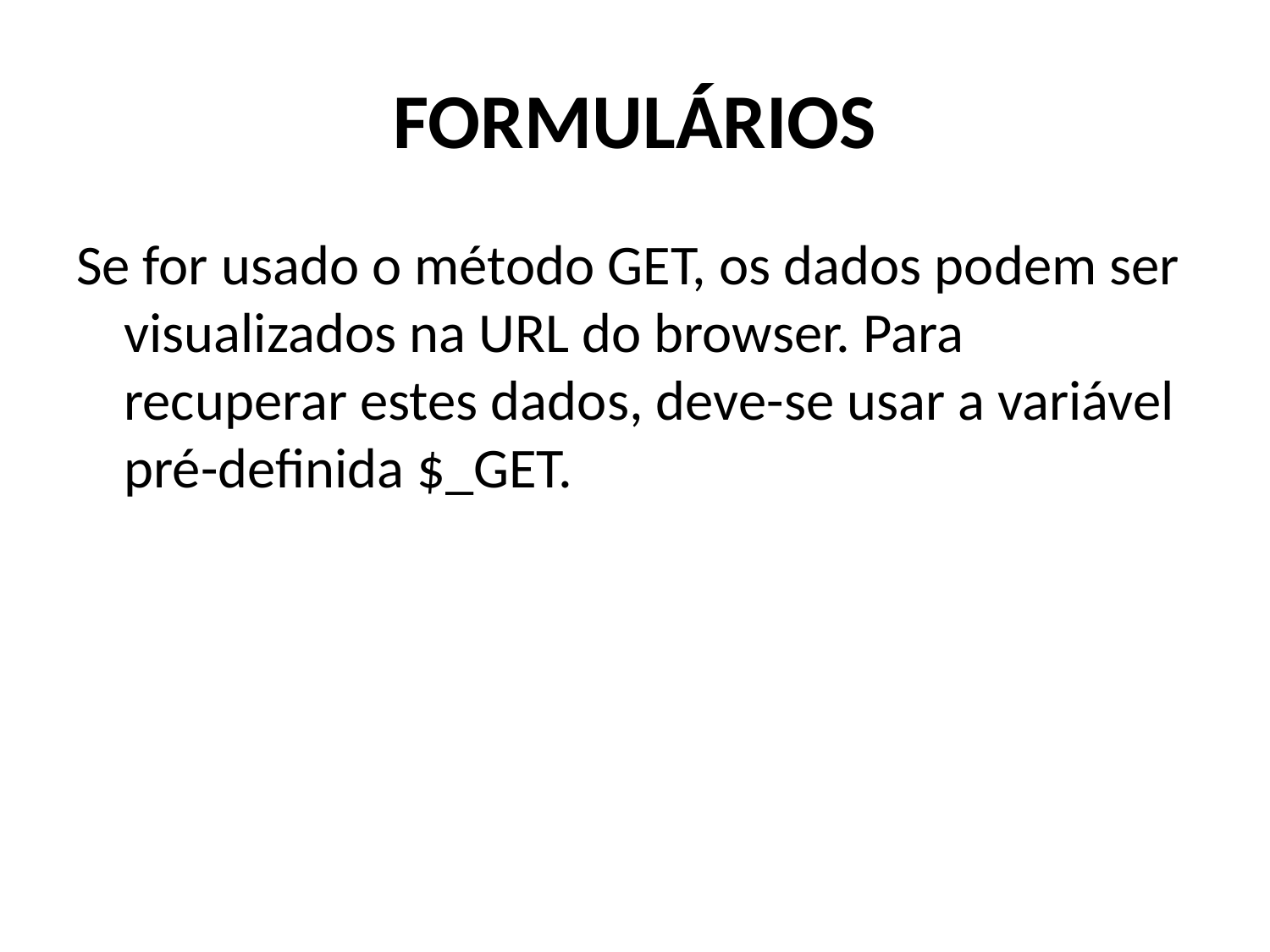

# FORMULÁRIOS
Se for usado o método GET, os dados podem ser visualizados na URL do browser. Para recuperar estes dados, deve-se usar a variável pré-definida $_GET.